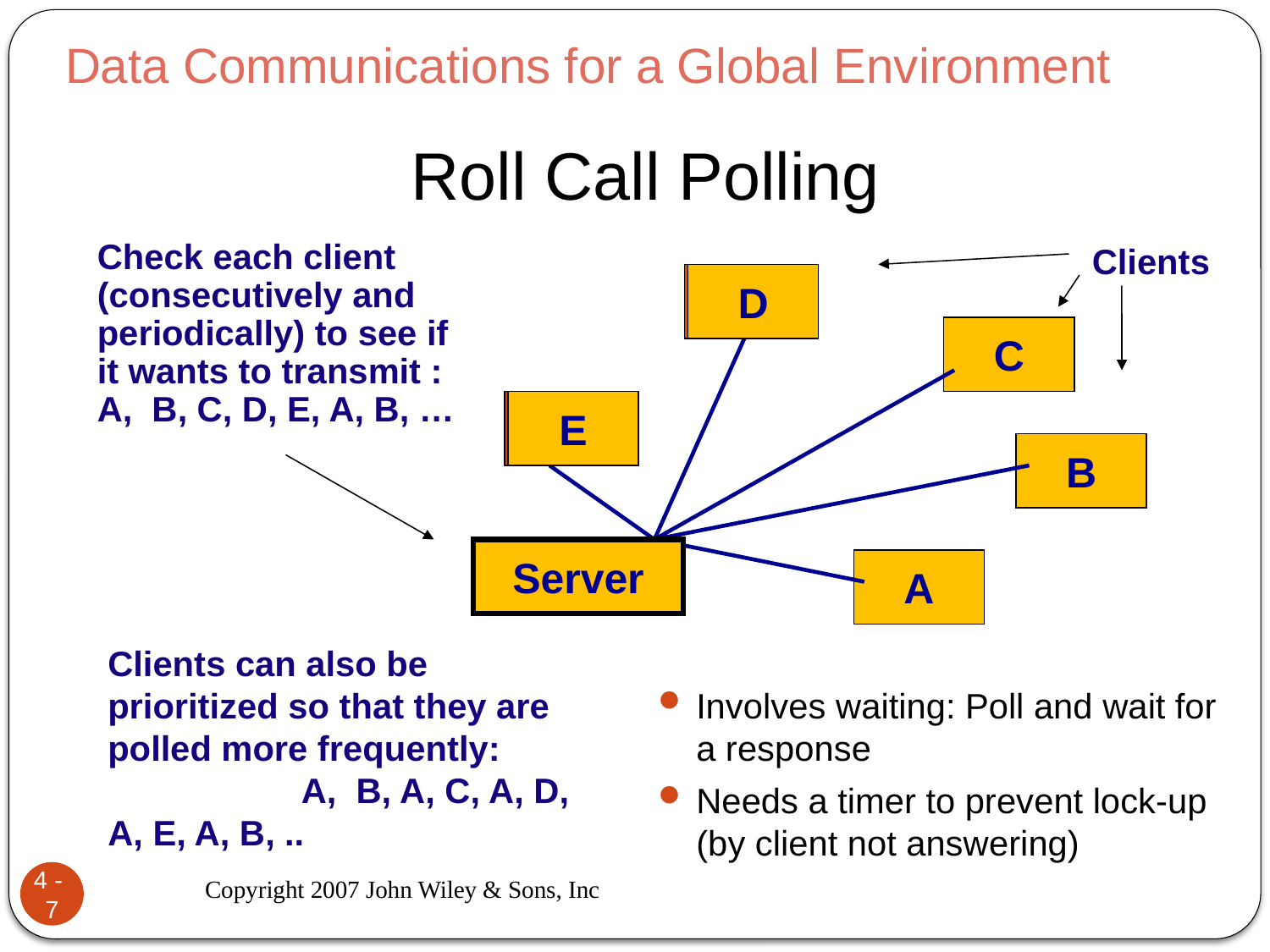

Data Communications for a Global Environment
# Roll Call Polling
Check each client (consecutively and periodically) to see if it wants to transmit : A,  B, C, D, E, A, B, …
Clients

D
D

C

E
E
B

Server
Server

A
Clients can also be prioritized so that they are polled more frequently:                              A,  B, A, C, A, D, A, E, A, B, ..
Involves waiting: Poll and wait for a response
Needs a timer to prevent lock-up (by client not answering)
Copyright 2007 John Wiley & Sons, Inc
4 - 7